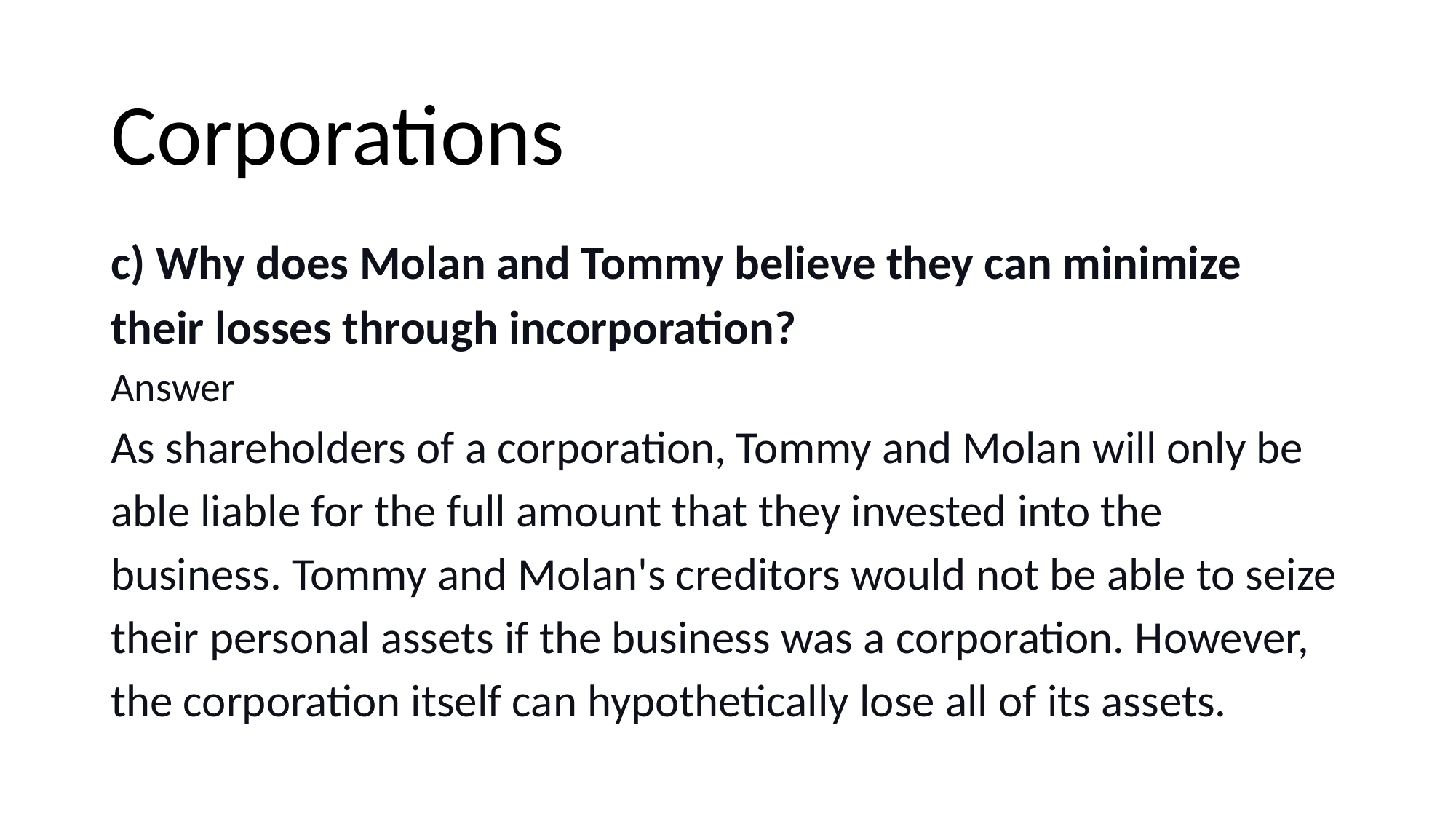

# Corporations
c) Why does Molan and Tommy believe they can minimize their losses through incorporation?
Answer
As shareholders of a corporation, Tommy and Molan will only be able liable for the full amount that they invested into the business. Tommy and Molan's creditors would not be able to seize their personal assets if the business was a corporation. However, the corporation itself can hypothetically lose all of its assets.